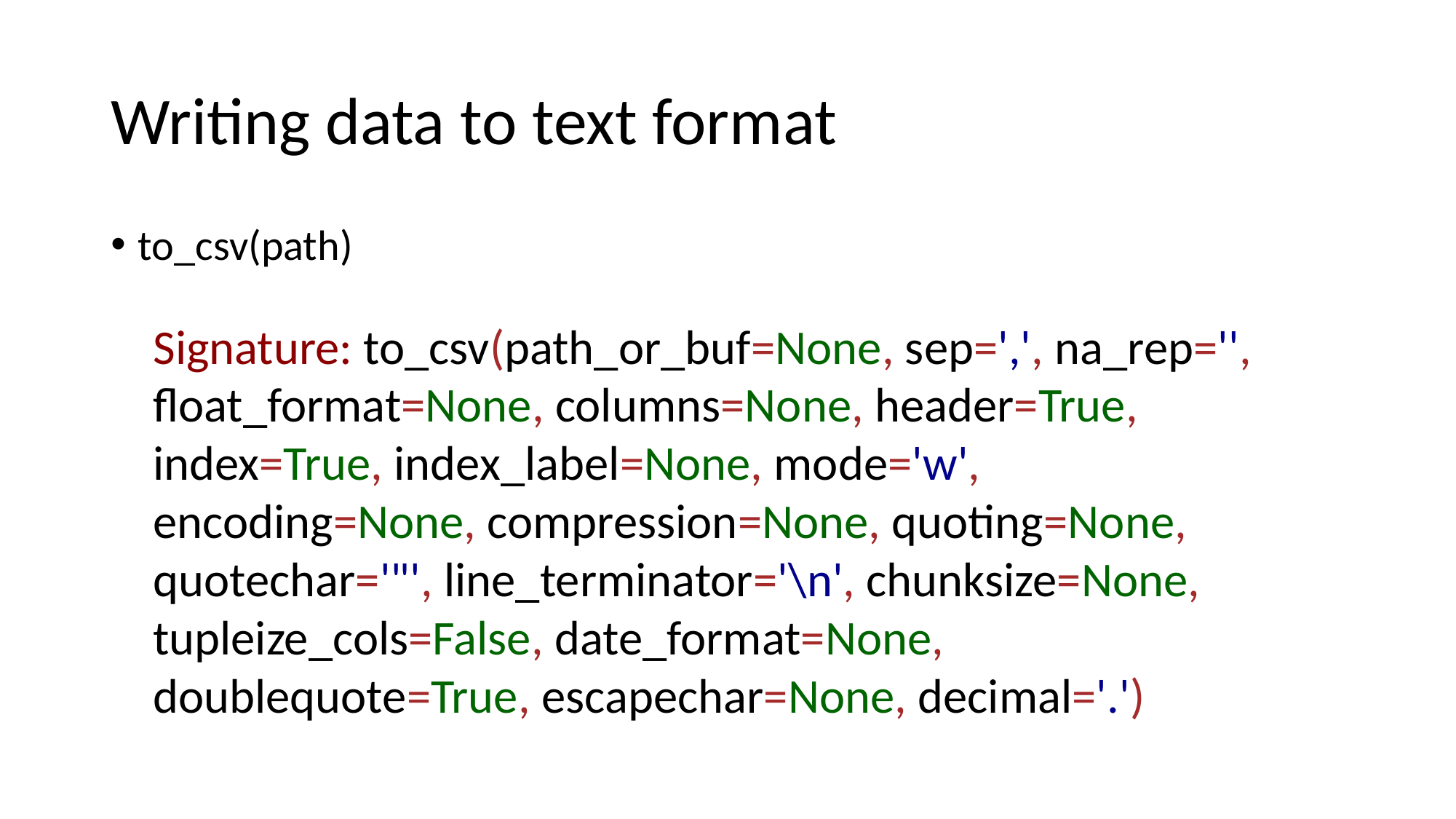

# Writing data to text format
to_csv(path)

Signature: to_csv(path_or_buf=None, sep=',', na_rep='', float_format=None, columns=None, header=True, index=True, index_label=None, mode='w', encoding=None, compression=None, quoting=None, quotechar='"', line_terminator='\n', chunksize=None, tupleize_cols=False, date_format=None, doublequote=True, escapechar=None, decimal='.')